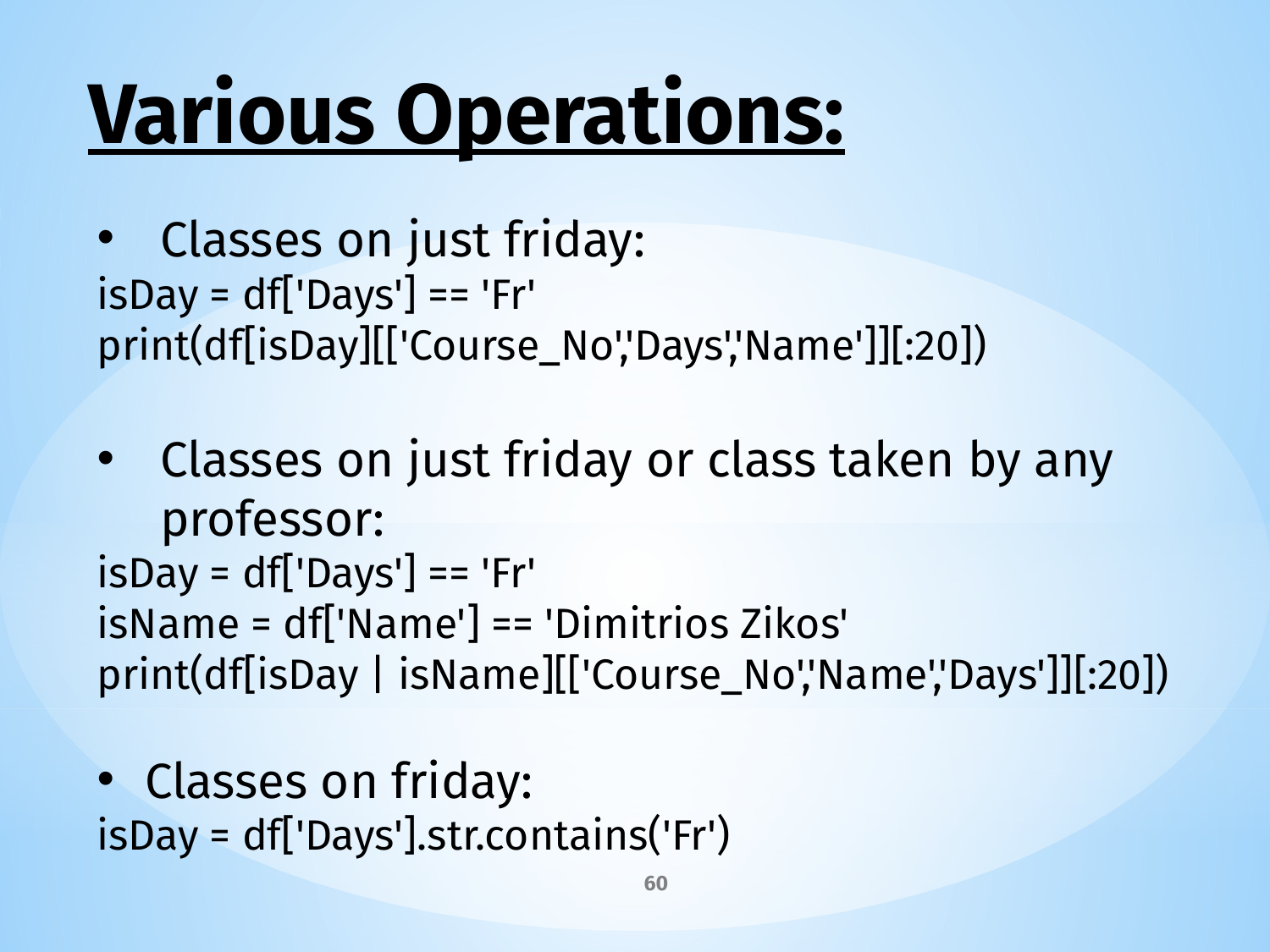

Various Operations:
Classes on just friday:
isDay = df['Days'] == 'Fr'
print(df[isDay][['Course_No','Days','Name']][:20])

Classes on just friday or class taken by any professor:
isDay = df['Days'] == 'Fr'
isName = df['Name'] == 'Dimitrios Zikos'
print(df[isDay | isName][['Course_No','Name','Days']][:20])

Classes on friday:
isDay = df['Days'].str.contains('Fr')
60